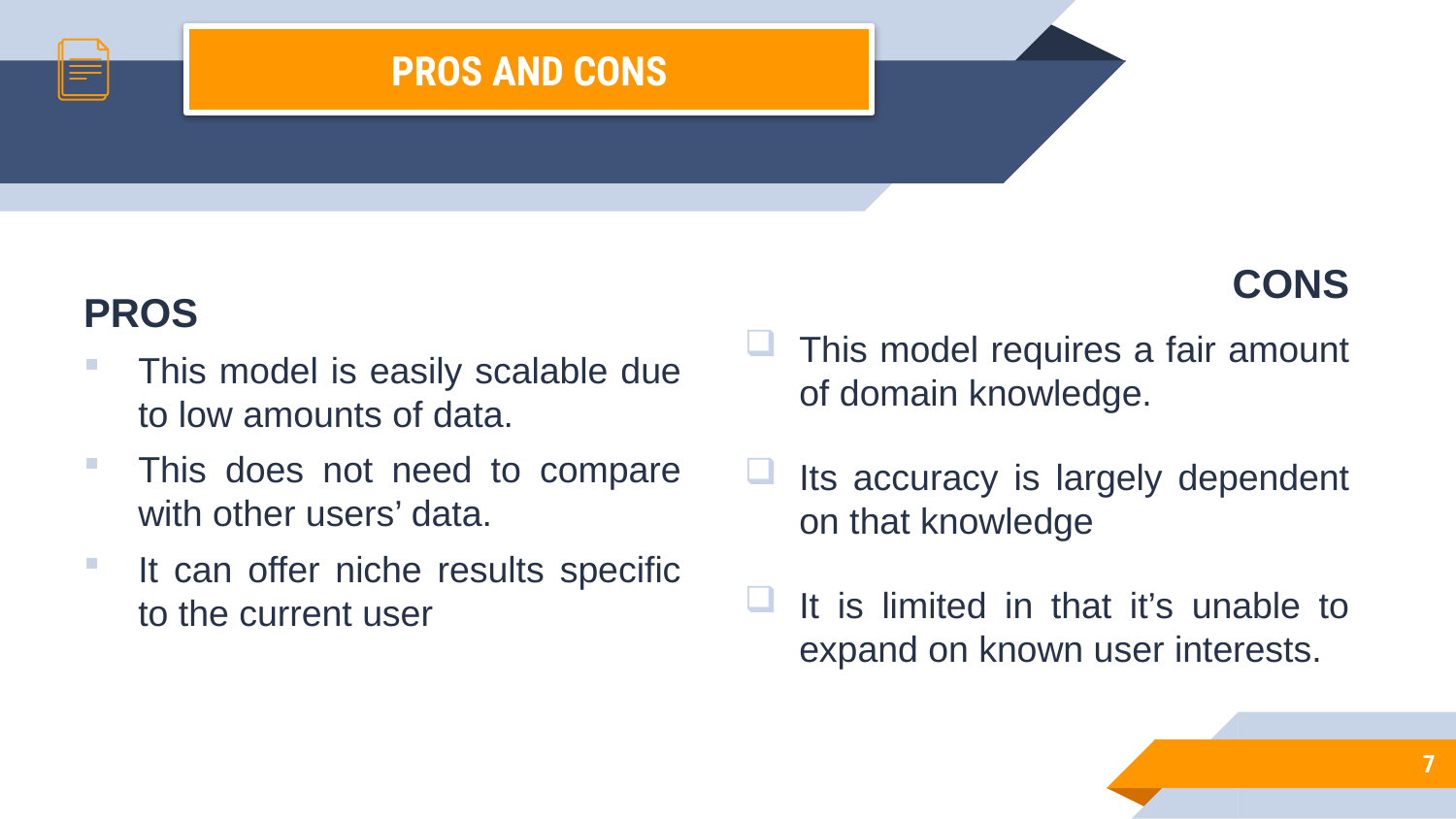

# PROS AND CONS

CONS
This model requires a fair amount of domain knowledge.
Its accuracy is largely dependent on that knowledge
It is limited in that it’s unable to expand on known user interests.
PROS
This model is easily scalable due to low amounts of data.
This does not need to compare with other users’ data.
It can offer niche results specific to the current user

7